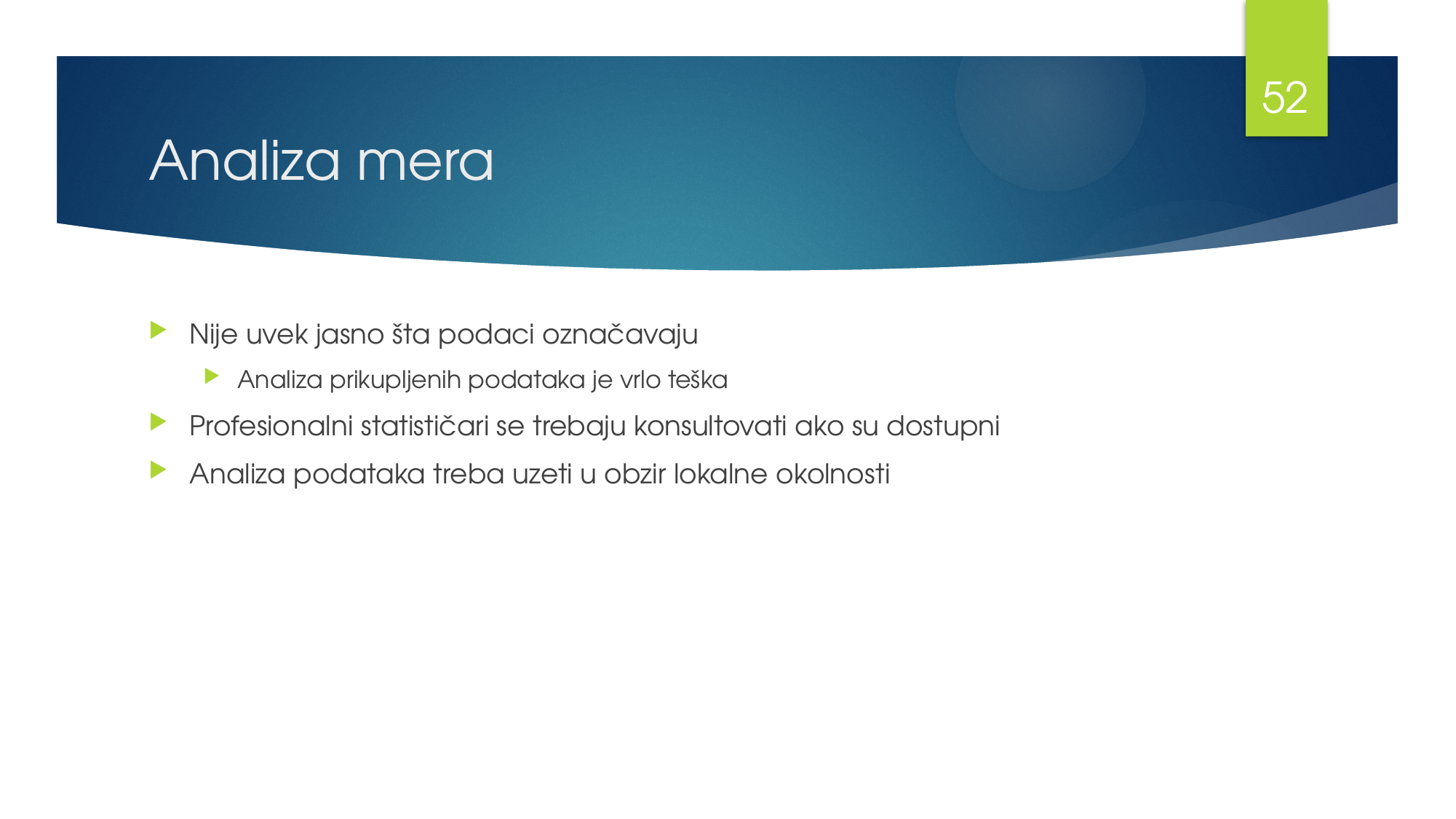

52
# Analiza mera
Nije uvek jasno šta podaci označavaju
Analiza prikupljenih podataka je vrlo teška
Profesionalni statističari se trebaju konsultovati ako su dostupni
Analiza podataka treba uzeti u obzir lokalne okolnosti